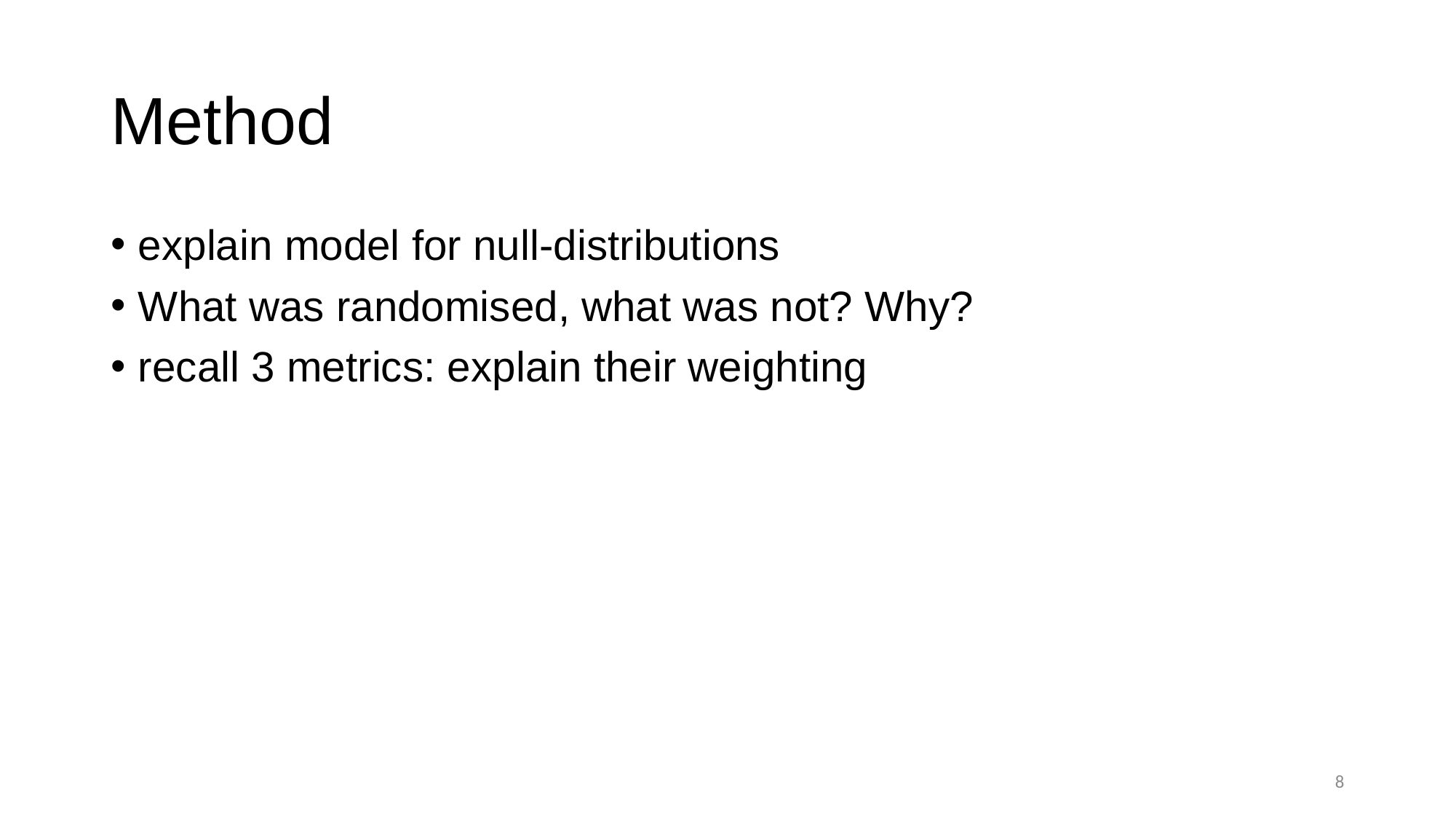

# Method
explain model for null-distributions
What was randomised, what was not? Why?
recall 3 metrics: explain their weighting
8